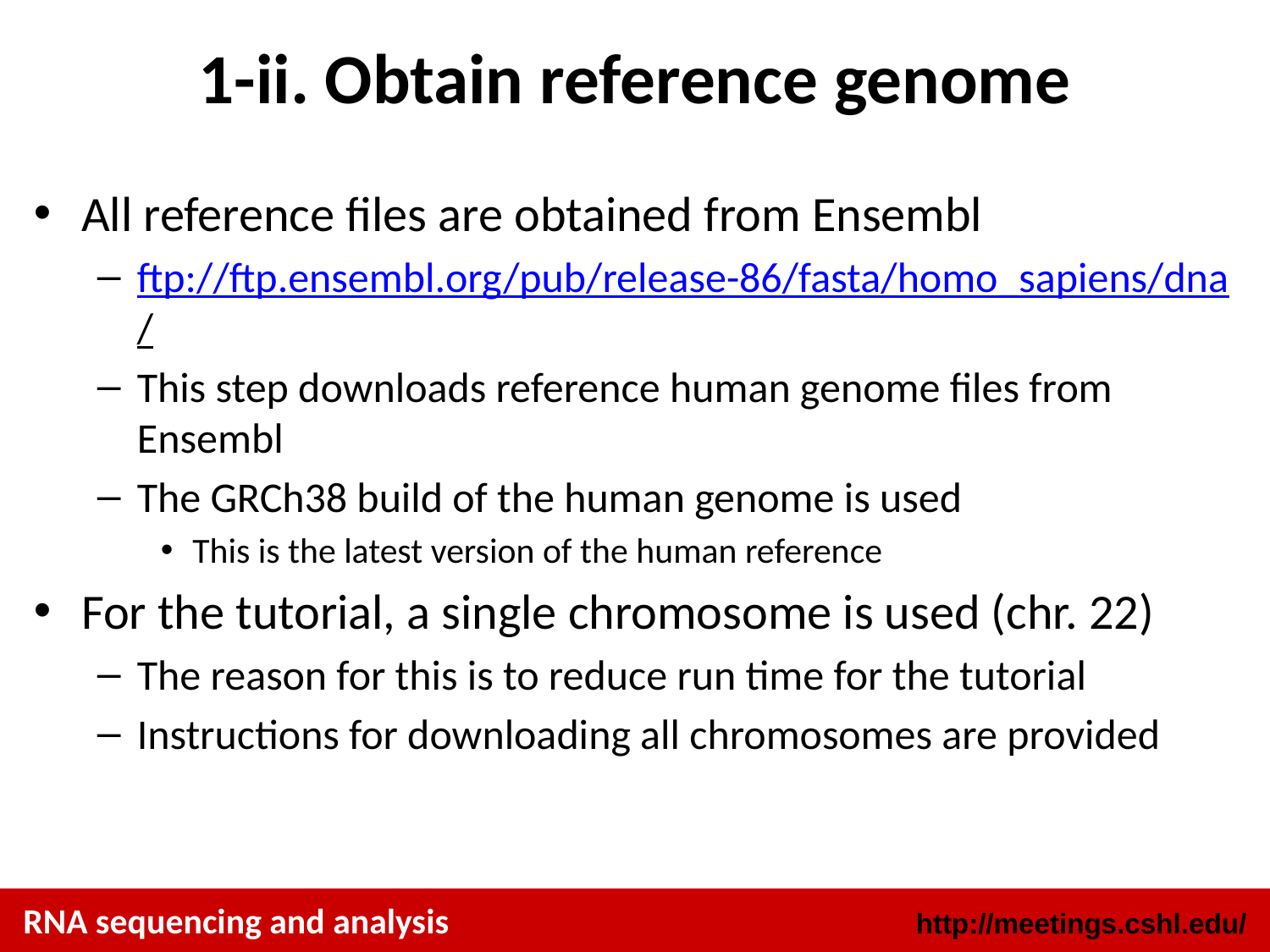

# 1-ii. Obtain reference genome
All reference files are obtained from Ensembl
ftp://ftp.ensembl.org/pub/release-86/fasta/homo_sapiens/dna/
This step downloads reference human genome files from Ensembl
The GRCh38 build of the human genome is used
This is the latest version of the human reference
For the tutorial, a single chromosome is used (chr. 22)
The reason for this is to reduce run time for the tutorial
Instructions for downloading all chromosomes are provided